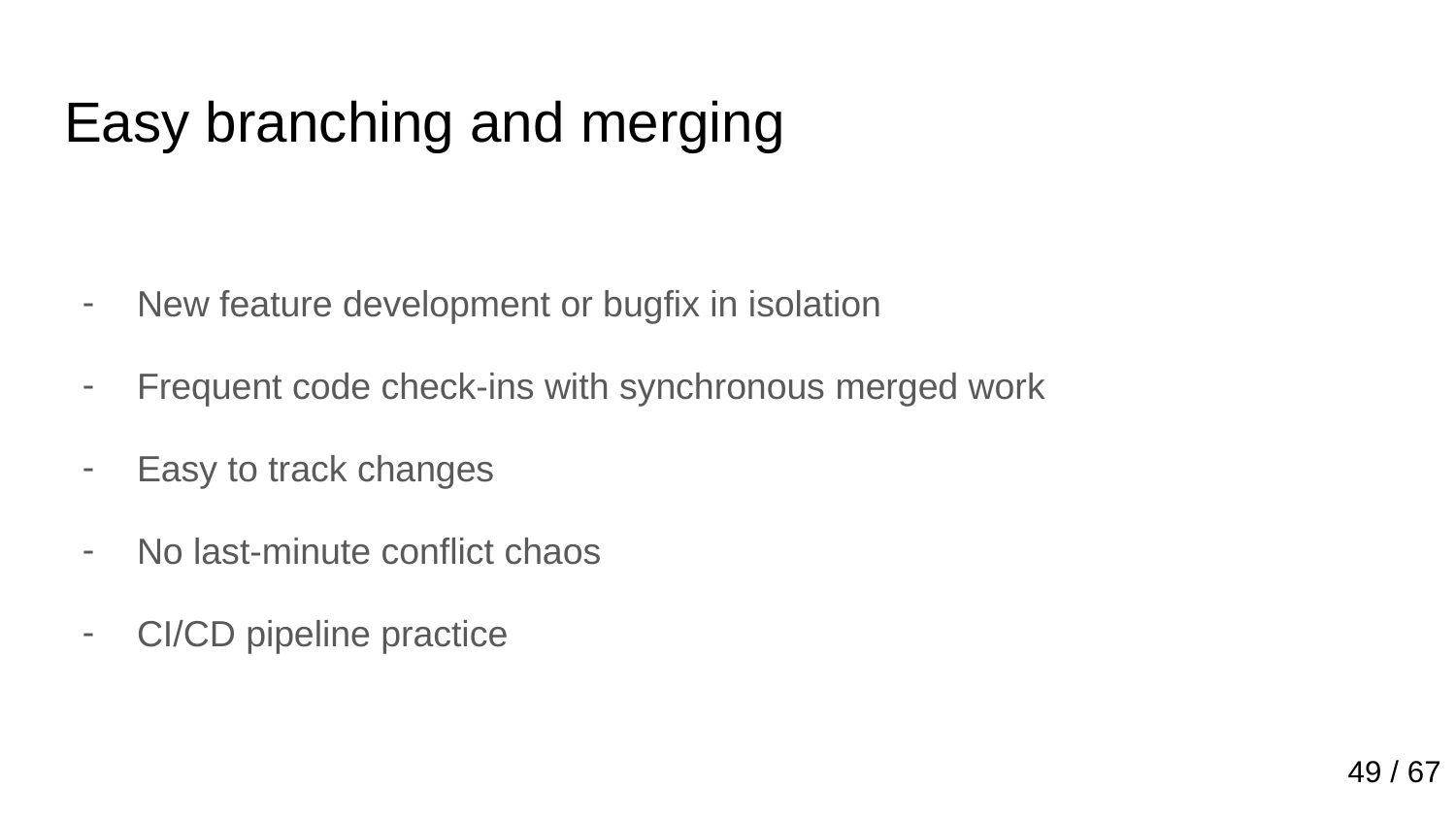

# Easy branching and merging

New feature development or bugfix in isolation
Frequent code check-ins with synchronous merged work
Easy to track changes
No last-minute conflict chaos
CI/CD pipeline practice

49 / 67